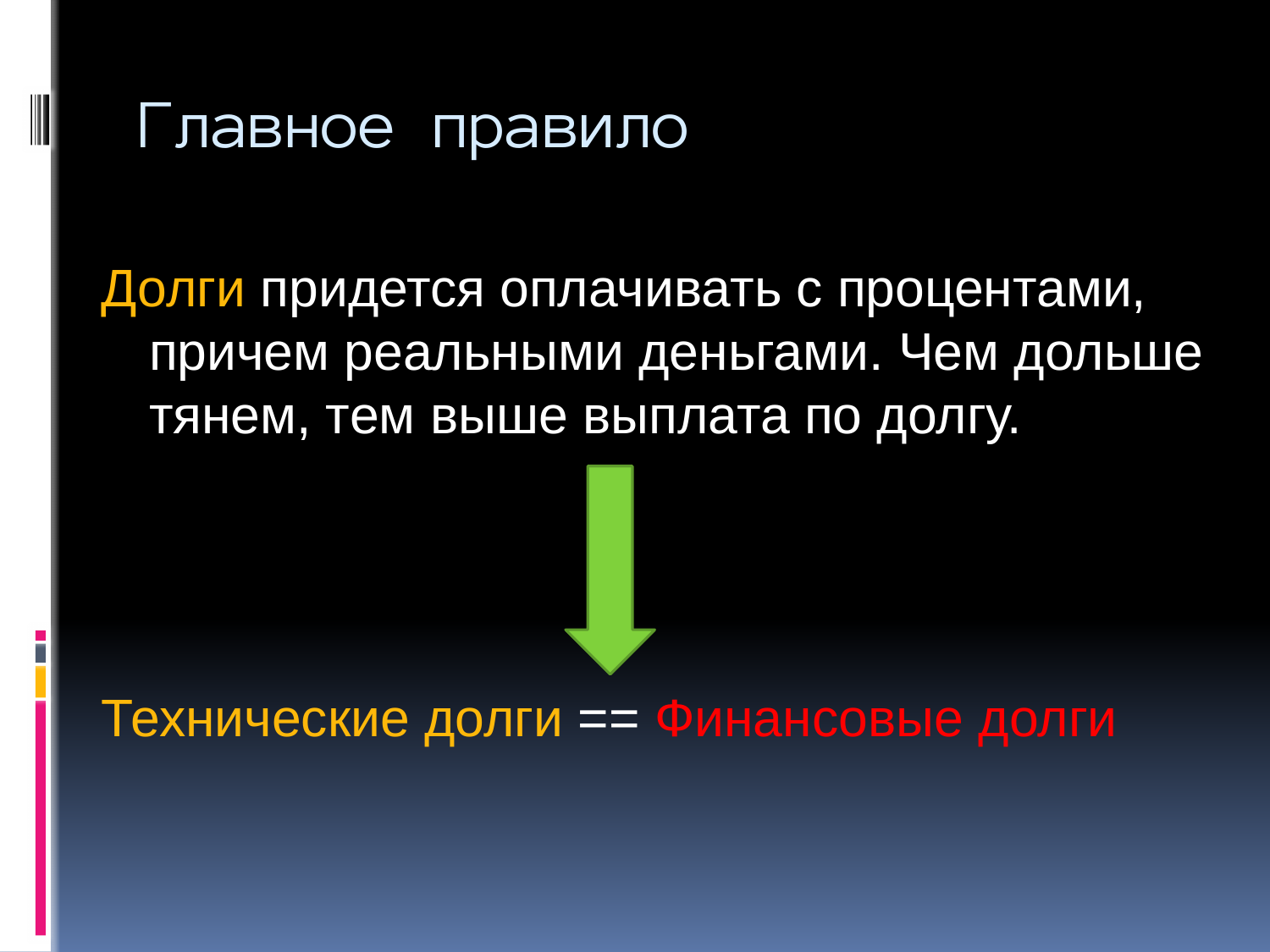

# Главное правило
Долги придется оплачивать с процентами, причем реальными деньгами. Чем дольше тянем, тем выше выплата по долгу.

Технические долги == Финансовые долги